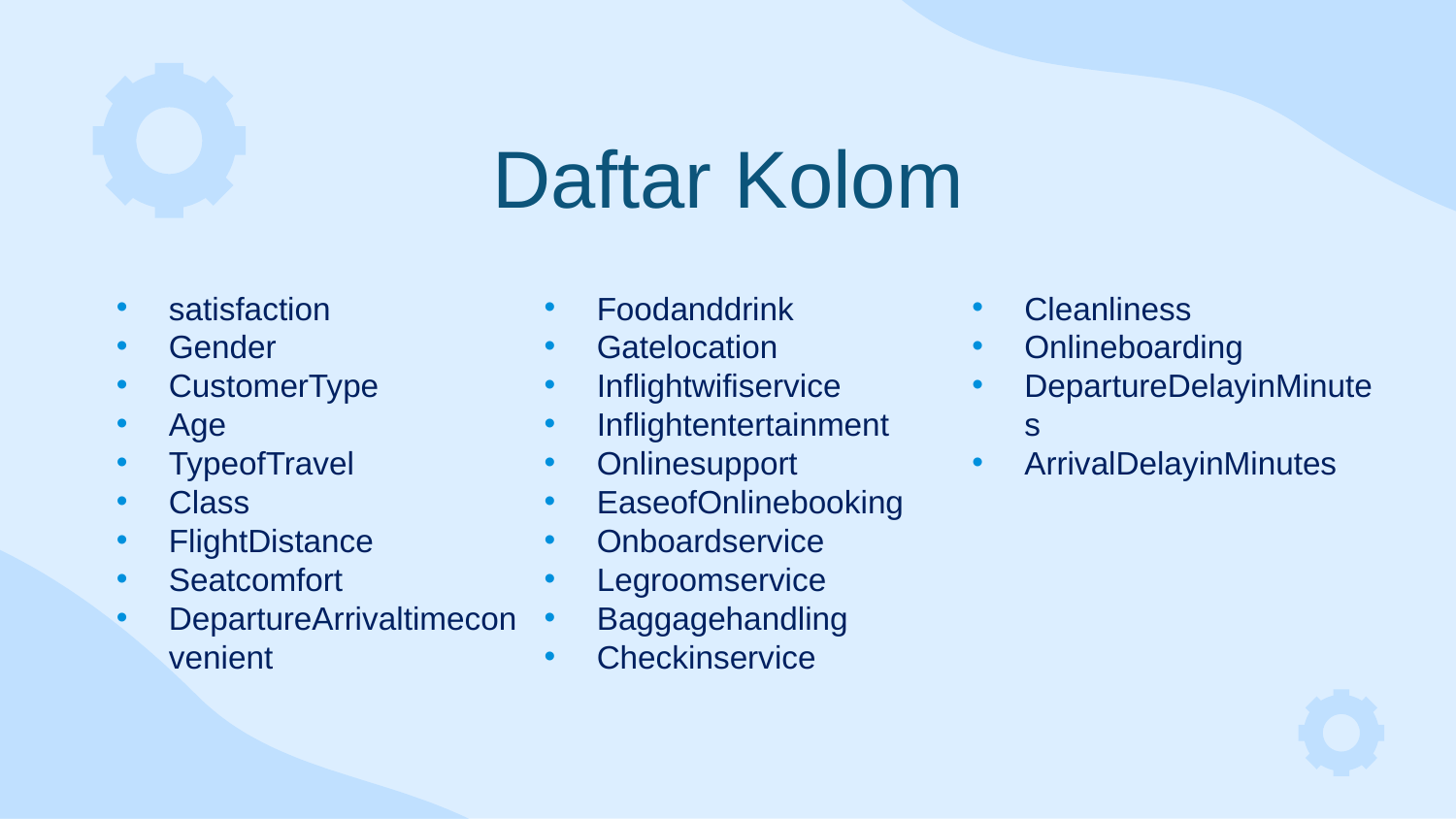

# Daftar Kolom
satisfaction
Gender
CustomerType
Age
TypeofTravel
Class
FlightDistance
Seatcomfort
DepartureArrivaltimeconvenient
Foodanddrink
Gatelocation
Inflightwifiservice
Inflightentertainment
Onlinesupport
EaseofOnlinebooking
Onboardservice
Legroomservice
Baggagehandling
Checkinservice
Cleanliness
Onlineboarding
DepartureDelayinMinutes
ArrivalDelayinMinutes